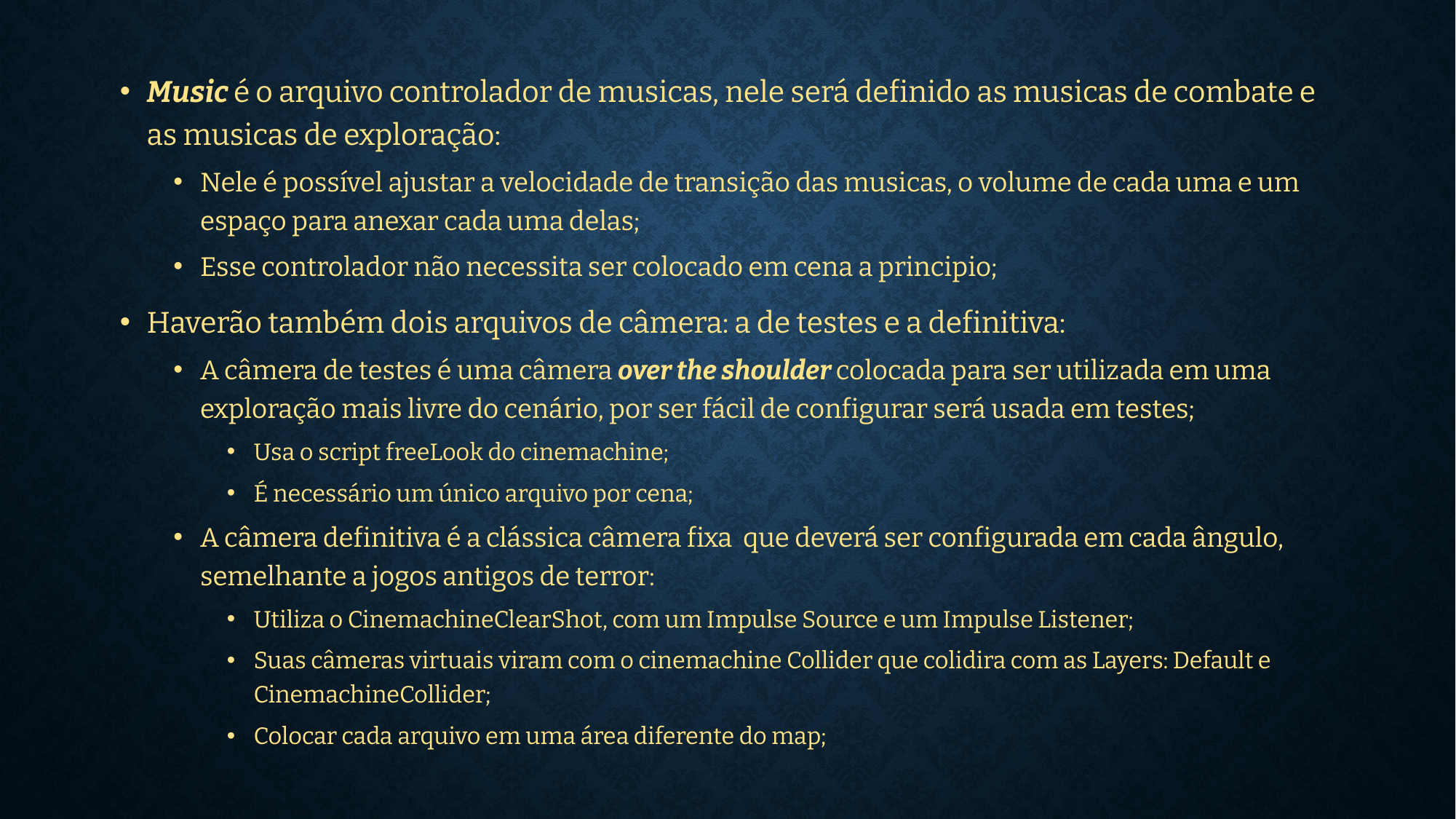

Music é o arquivo controlador de musicas, nele será definido as musicas de combate e as musicas de exploração:
Nele é possível ajustar a velocidade de transição das musicas, o volume de cada uma e um espaço para anexar cada uma delas;
Esse controlador não necessita ser colocado em cena a principio;
Haverão também dois arquivos de câmera: a de testes e a definitiva:
A câmera de testes é uma câmera over the shoulder colocada para ser utilizada em uma exploração mais livre do cenário, por ser fácil de configurar será usada em testes;
Usa o script freeLook do cinemachine;
É necessário um único arquivo por cena;
A câmera definitiva é a clássica câmera fixa  que deverá ser configurada em cada ângulo, semelhante a jogos antigos de terror:
Utiliza o CinemachineClearShot, com um Impulse Source e um Impulse Listener;
Suas câmeras virtuais viram com o cinemachine Collider que colidira com as Layers: Default e CinemachineCollider;
Colocar cada arquivo em uma área diferente do map;